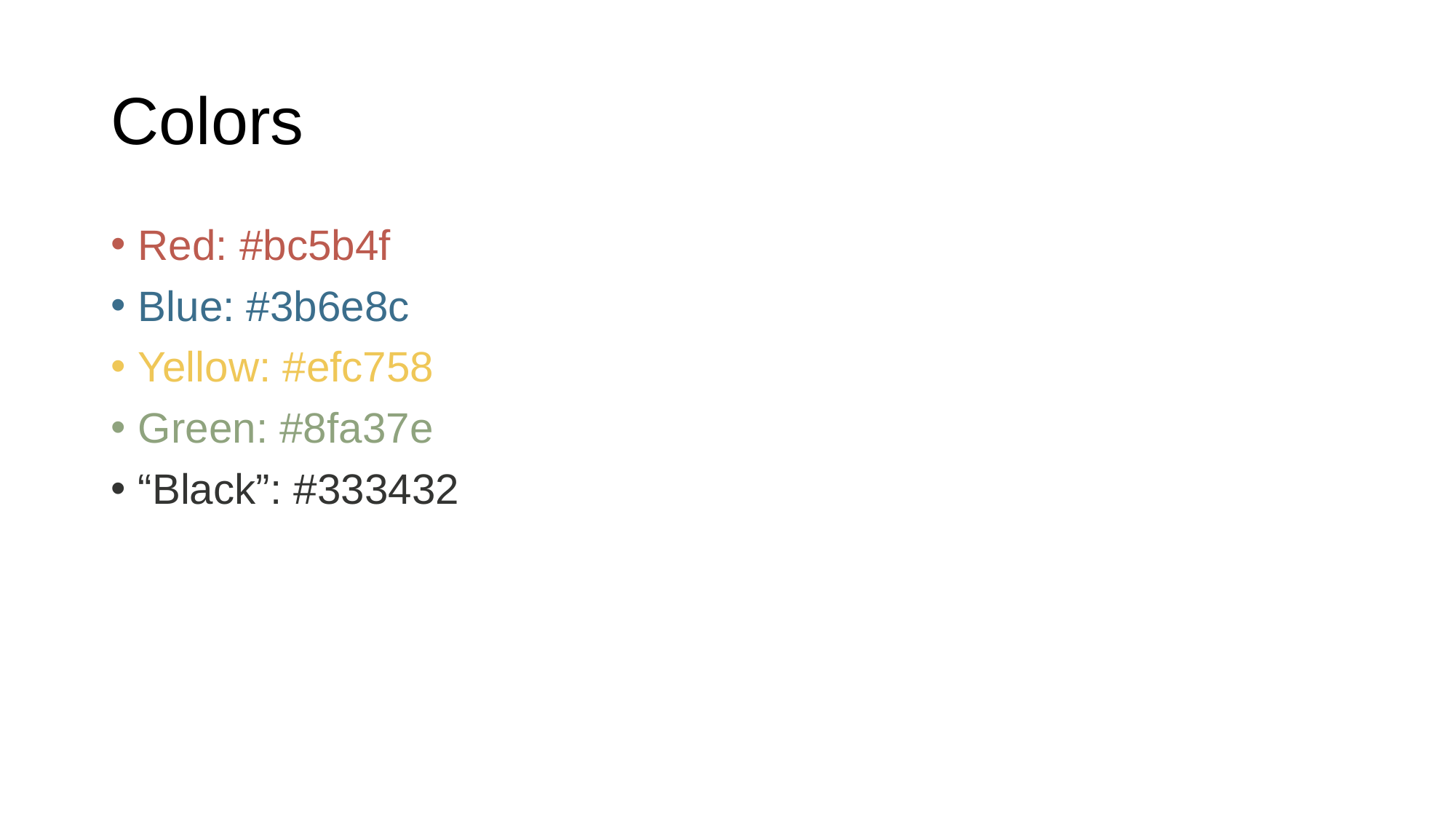

# Colors
Red: #bc5b4f
Blue: #3b6e8c
Yellow: #efc758
Green: #8fa37e
“Black”: #333432